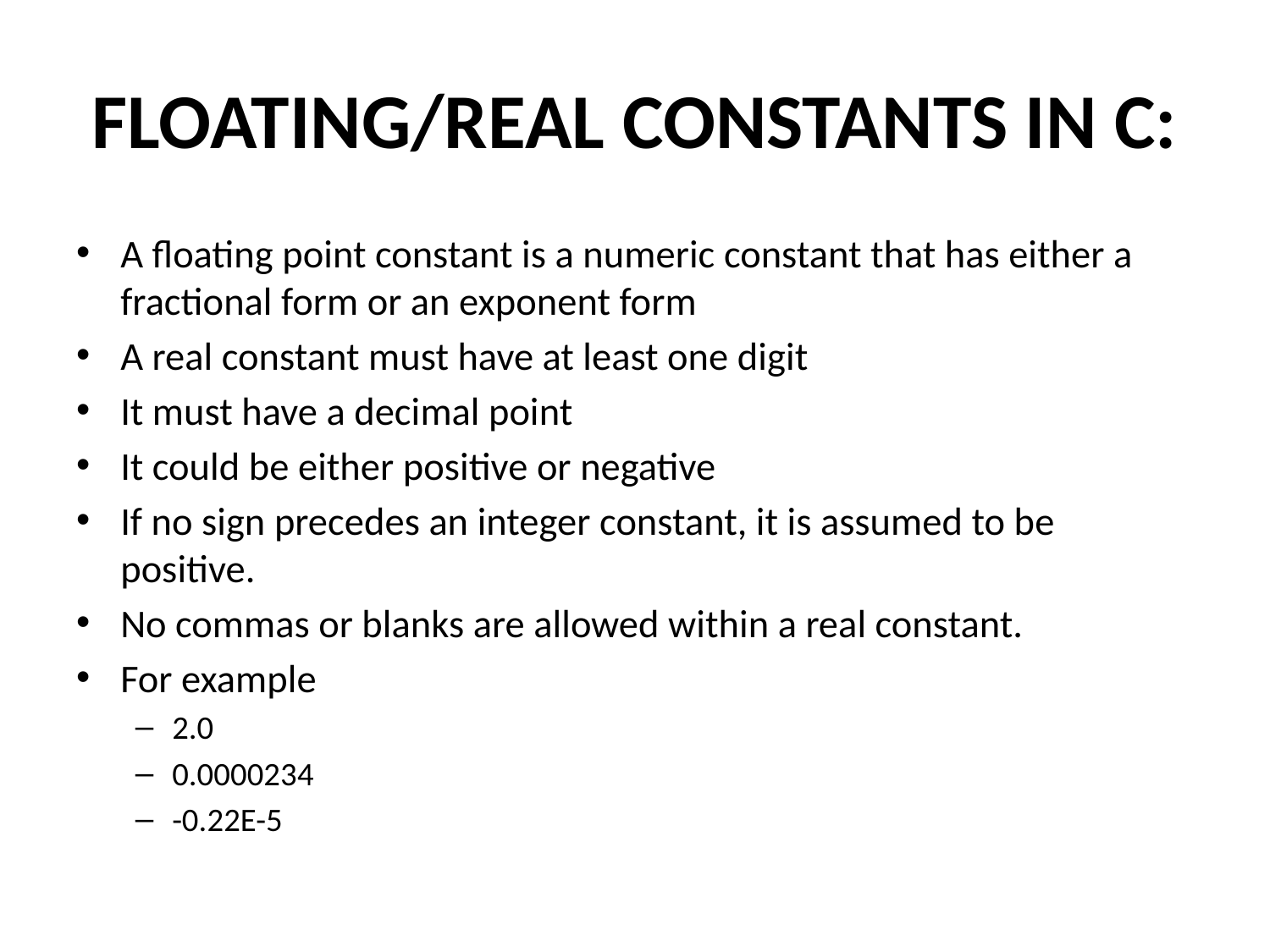

# Floating/REAL CONSTANTS IN C:
A floating point constant is a numeric constant that has either a fractional form or an exponent form
A real constant must have at least one digit
It must have a decimal point
It could be either positive or negative
If no sign precedes an integer constant, it is assumed to be positive.
No commas or blanks are allowed within a real constant.
For example
2.0
0.0000234
-0.22E-5